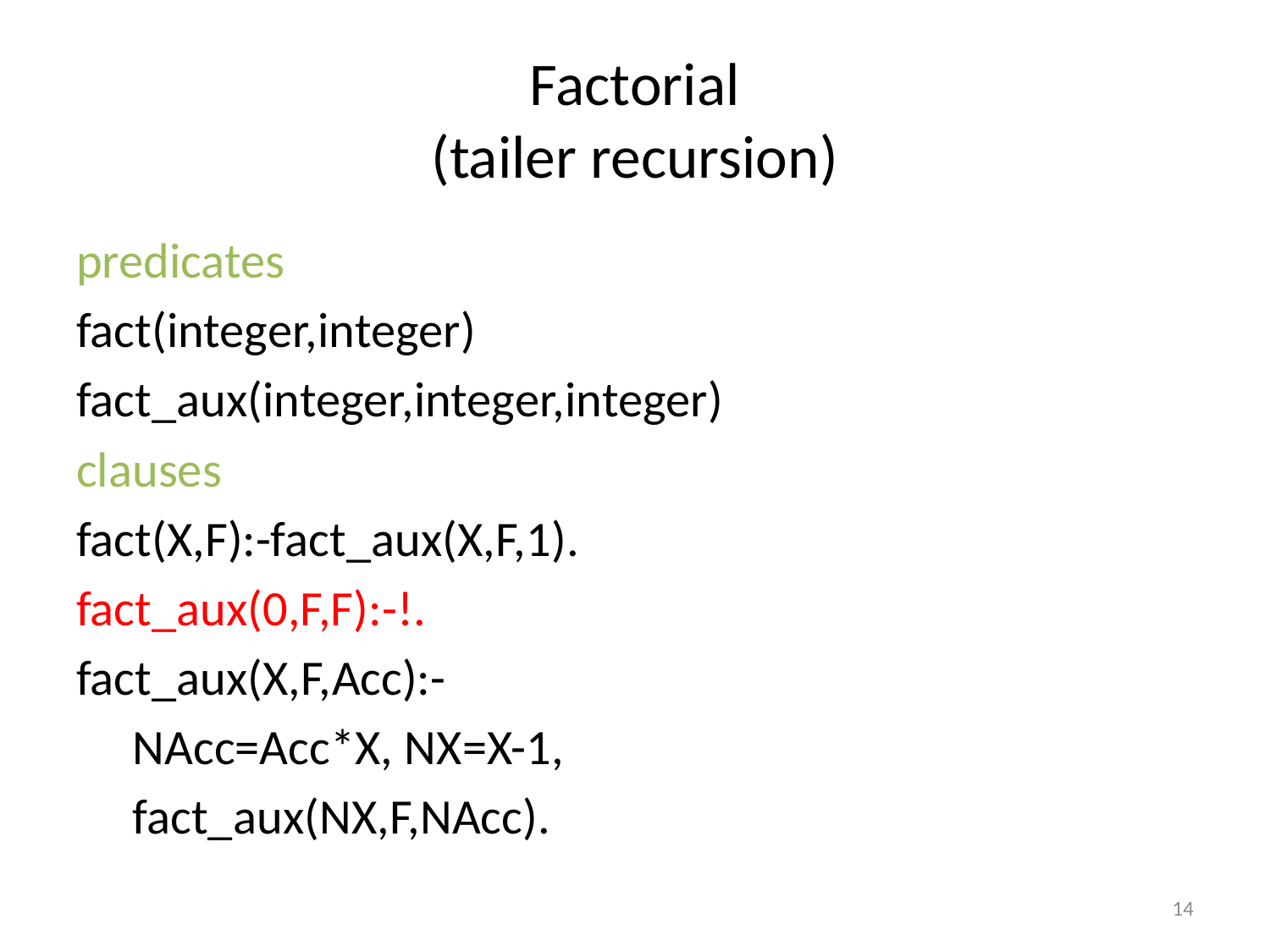

# Factorial (tailer recursion)
predicates
fact(integer,integer)
fact_aux(integer,integer,integer)
clauses
fact(X,F):-fact_aux(X,F,1).
fact_aux(0,F,F):-!.
fact_aux(X,F,Acc):-
	 NAcc=Acc*X, NX=X-1,
	 fact_aux(NX,F,NAcc).

14